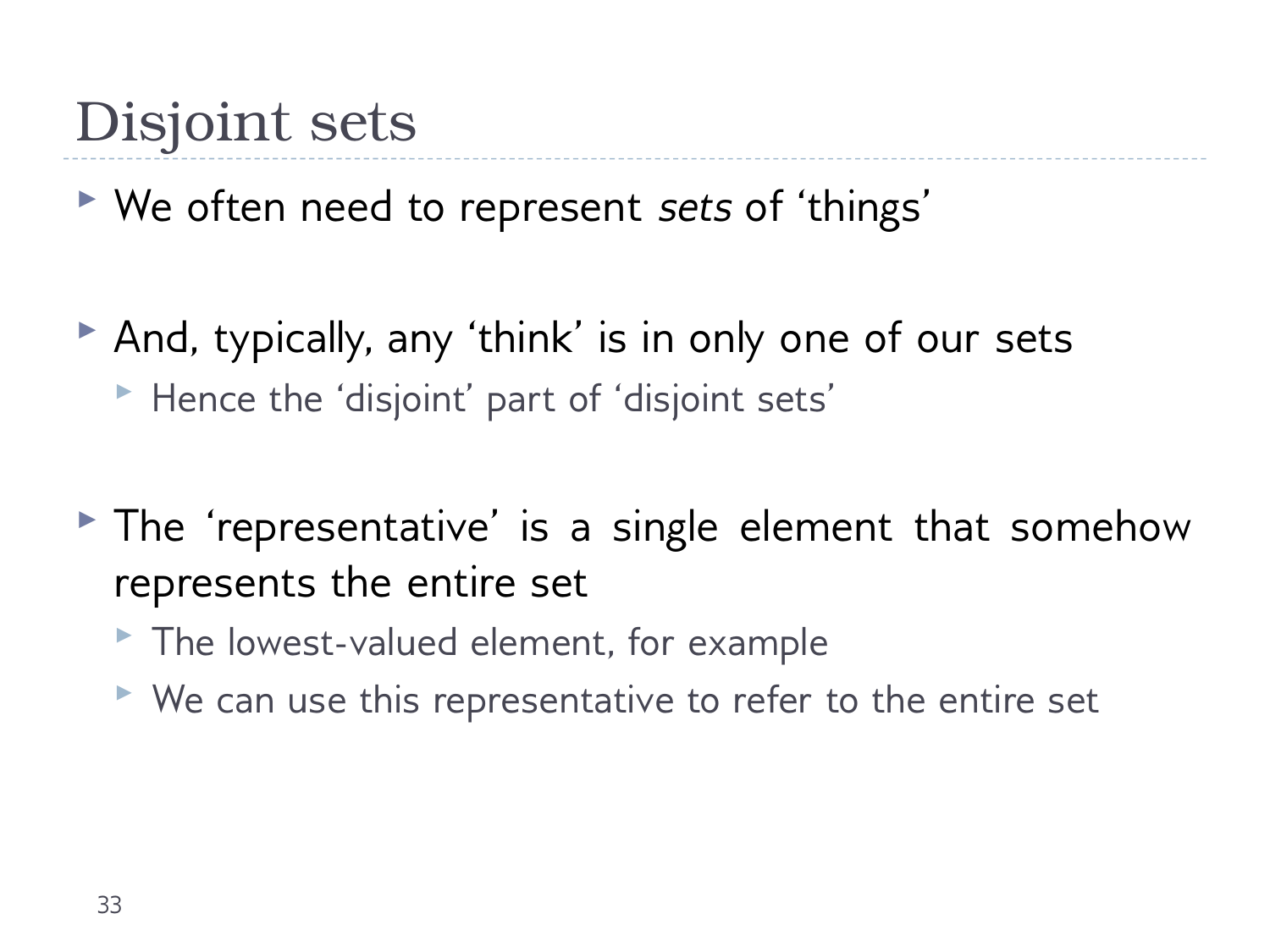

# Disjoint sets
We often need to represent sets of ‘things’

And, typically, any ‘think’ is in only one of our sets
Hence the ‘disjoint’ part of ‘disjoint sets’

The ‘representative’ is a single element that somehow represents the entire set
The lowest-valued element, for example
We can use this representative to refer to the entire set

33